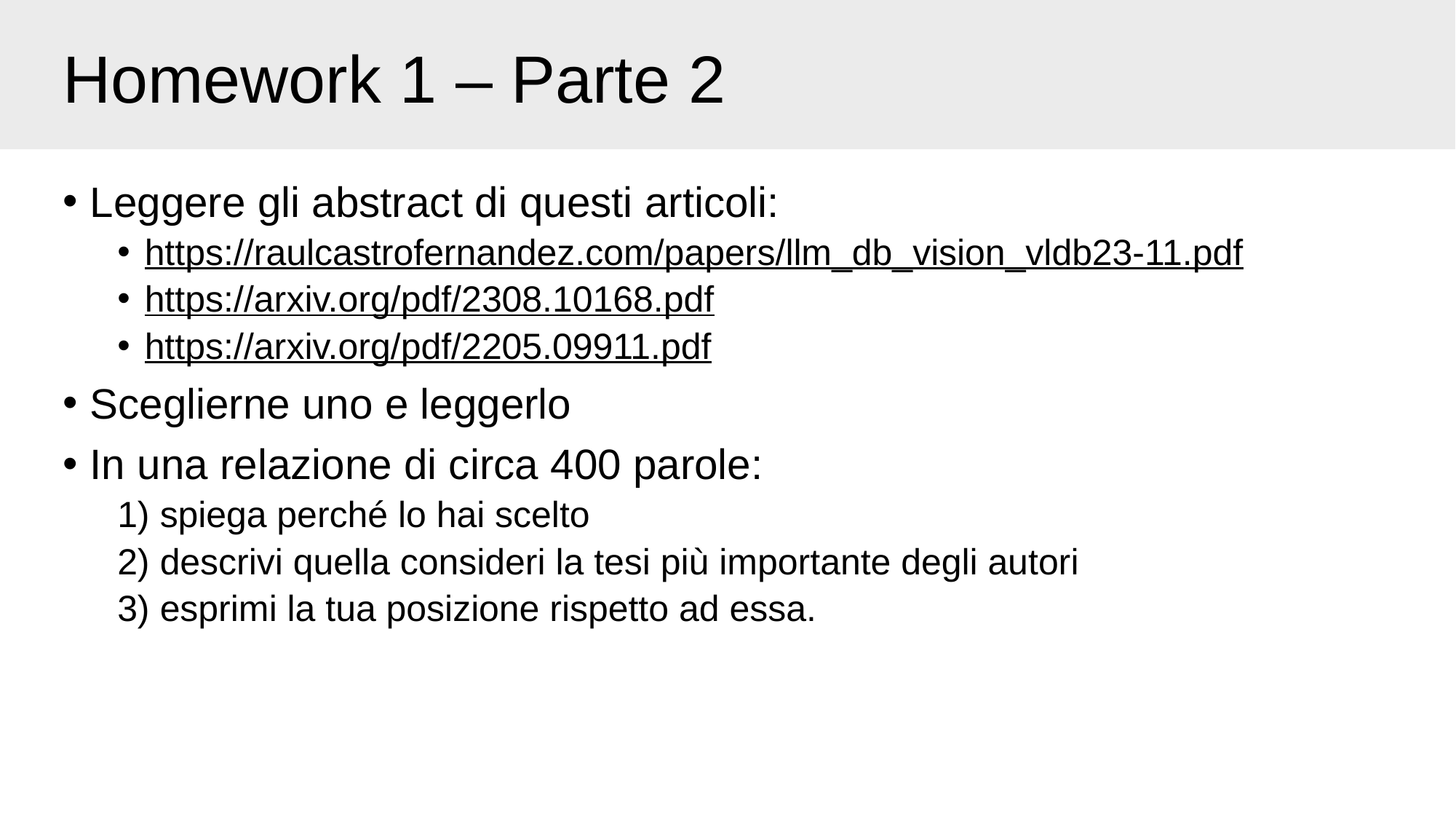

# Homework 1 – Parte 2
Leggere gli abstract di questi articoli:
https://raulcastrofernandez.com/papers/llm_db_vision_vldb23-11.pdf
https://arxiv.org/pdf/2308.10168.pdf
https://arxiv.org/pdf/2205.09911.pdf
Sceglierne uno e leggerlo
In una relazione di circa 400 parole:
1) spiega perché lo hai scelto
2) descrivi quella consideri la tesi più importante degli autori
3) esprimi la tua posizione rispetto ad essa.